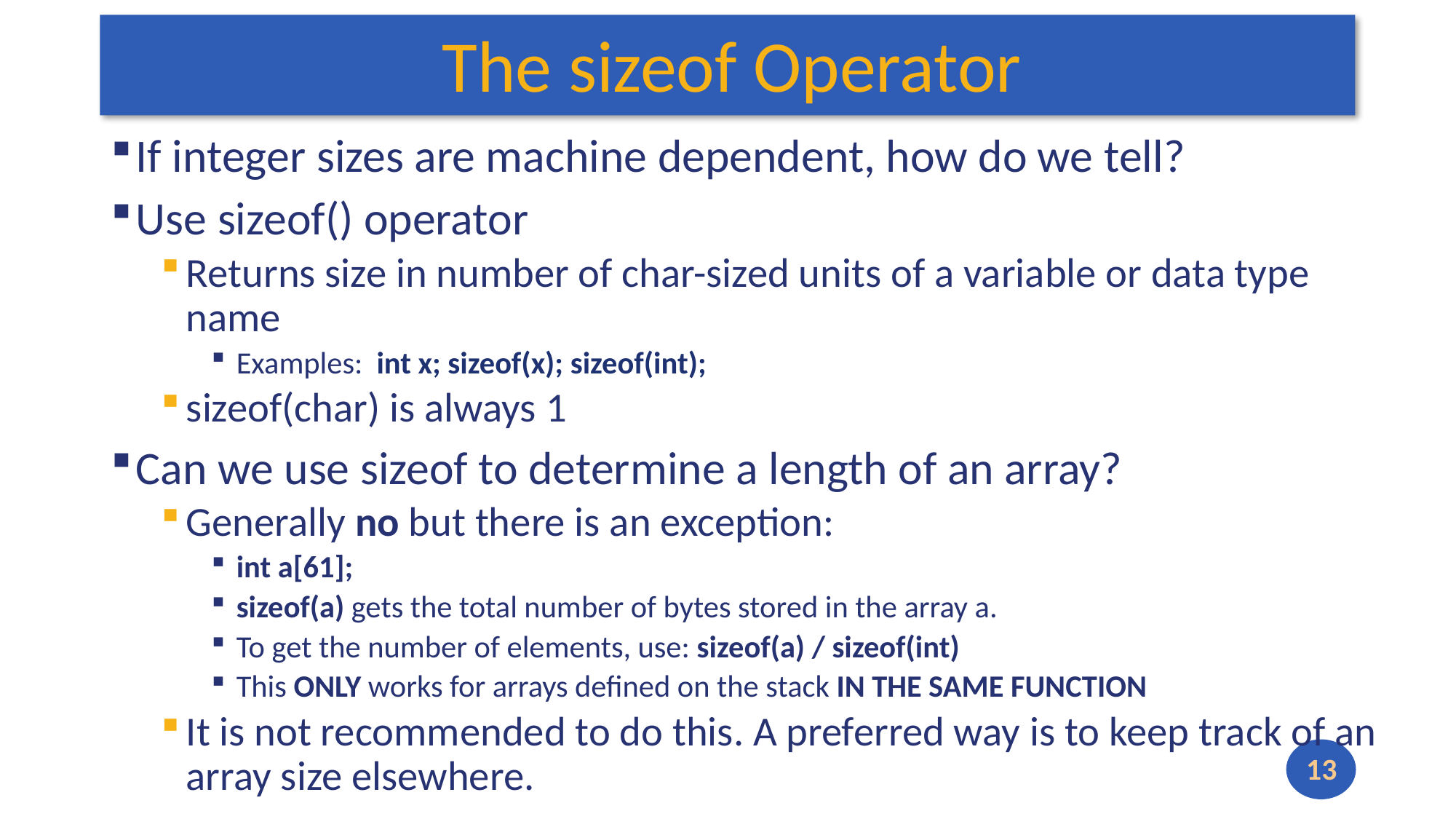

# The sizeof Operator
If integer sizes are machine dependent, how do we tell?
Use sizeof() operator
Returns size in number of char-sized units of a variable or data type name
Examples:  int x; sizeof(x); sizeof(int);
sizeof(char) is always 1
Can we use sizeof to determine a length of an array?
Generally no but there is an exception:
int a[61];
sizeof(a) gets the total number of bytes stored in the array a.
To get the number of elements, use: sizeof(a) / sizeof(int)
This ONLY works for arrays defined on the stack IN THE SAME FUNCTION
It is not recommended to do this. A preferred way is to keep track of an array size elsewhere.
13